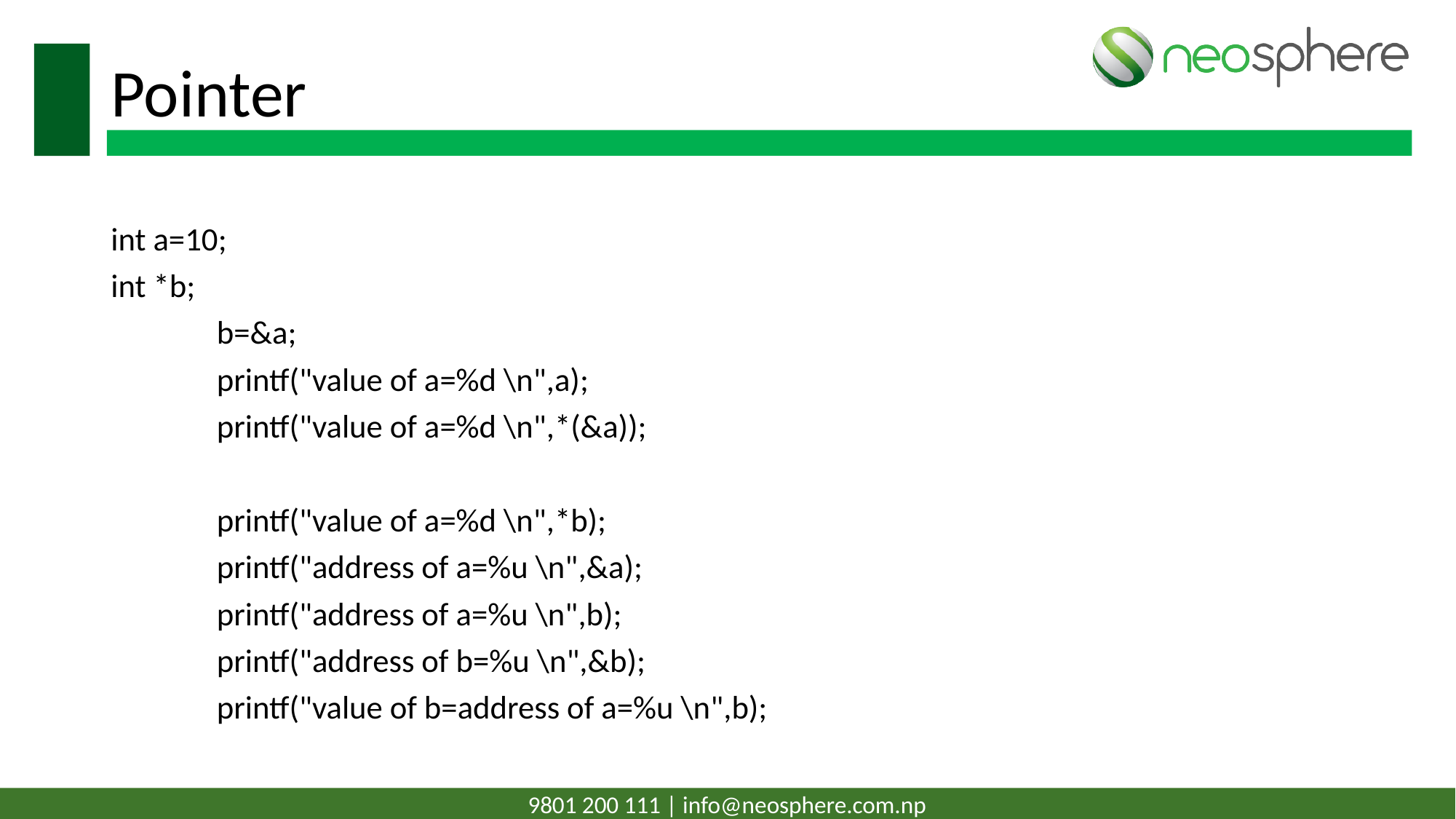

# Pointer
int a=10;
int *b;
	   b=&a;
	   printf("value of a=%d \n",a);
	   printf("value of a=%d \n",*(&a));

	   printf("value of a=%d \n",*b);
	   printf("address of a=%u \n",&a);
	   printf("address of a=%u \n",b);
	   printf("address of b=%u \n",&b);
	   printf("value of b=address of a=%u \n",b);